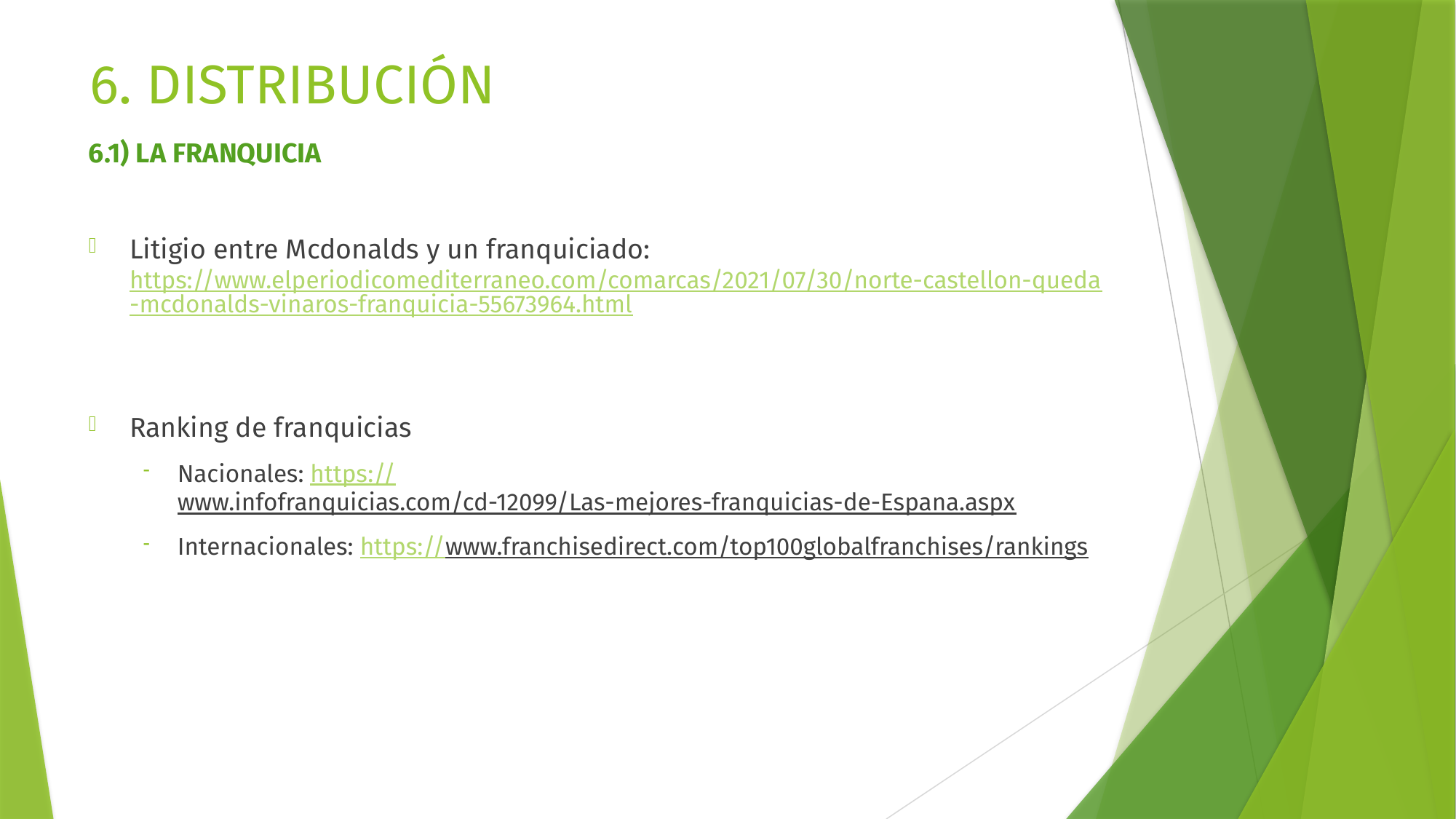

# 6. DISTRIBUCIÓN
6.1) LA FRANQUICIA

Litigio entre Mcdonalds y un franquiciado: https://www.elperiodicomediterraneo.com/comarcas/2021/07/30/norte-castellon-queda-mcdonalds-vinaros-franquicia-55673964.html

Ranking de franquicias
Nacionales: https://www.infofranquicias.com/cd-12099/Las-mejores-franquicias-de-Espana.aspx
Internacionales: https://www.franchisedirect.com/top100globalfranchises/rankings